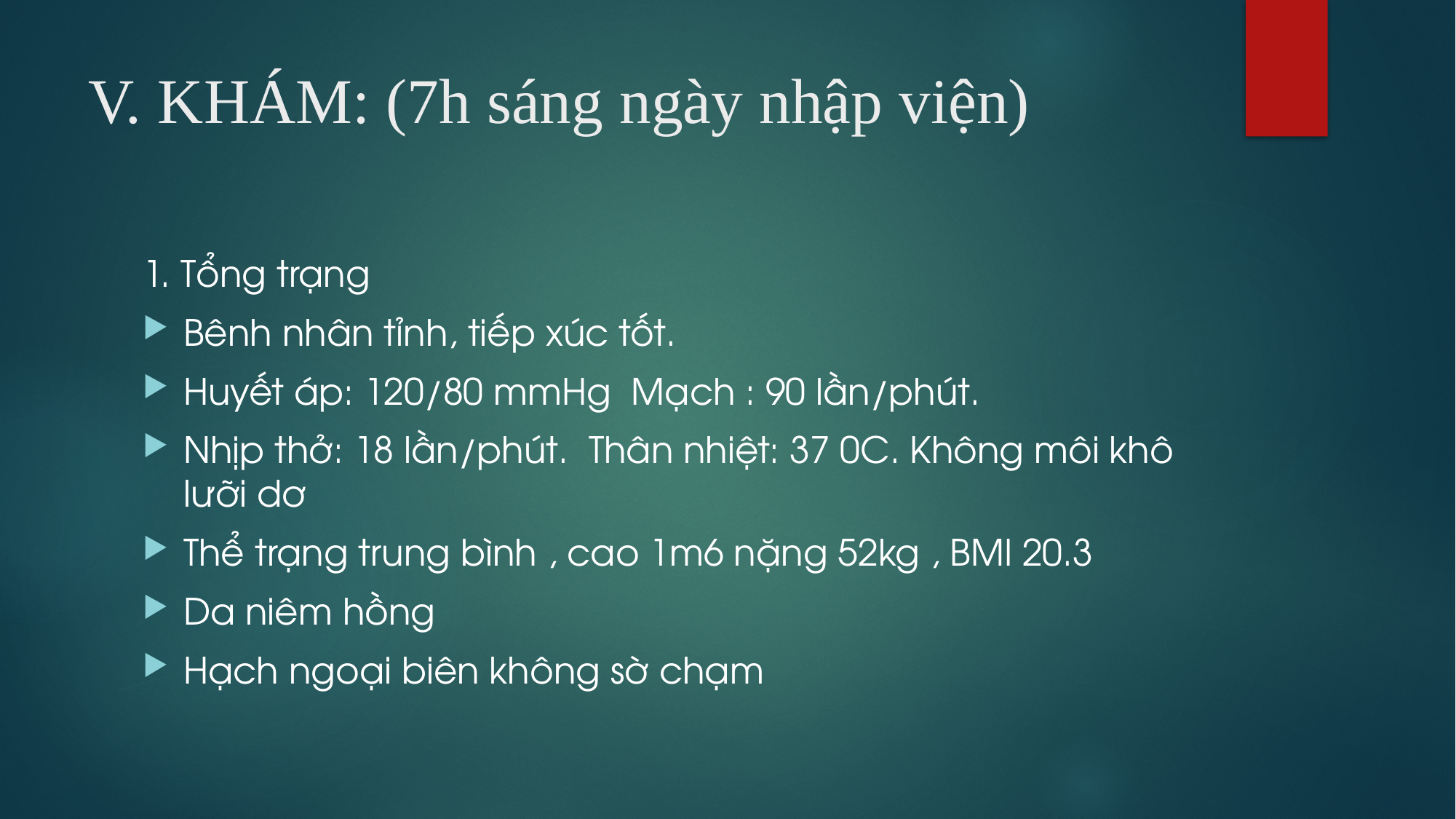

# V. KHÁM: (7h sáng ngày nhập viện)
1. Tổng trạng
Bênh nhân tỉnh, tiếp xúc tốt.
Huyết áp: 120/80 mmHg  Mạch : 90 lần/phút.
Nhịp thở: 18 lần/phút.  Thân nhiệt: 37 0C. Không môi khô lưỡi dơ
Thể trạng trung bình , cao 1m6 nặng 52kg , BMI 20.3
Da niêm hồng
Hạch ngoại biên không sờ chạm